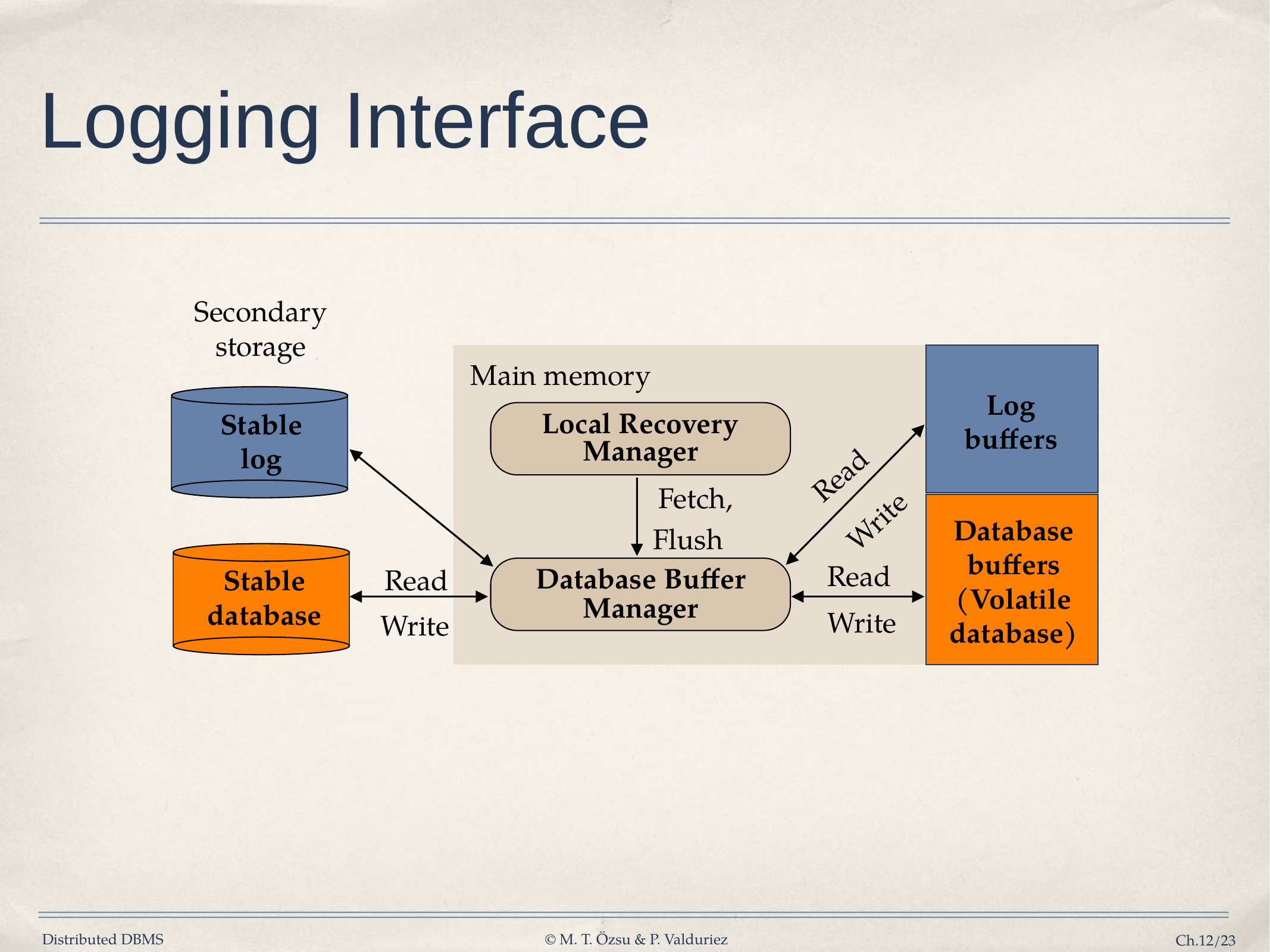

# Logging Interface
Secondary
storage

Main memory
Log
buffers

Stable
log

Local Recovery
Manager

Read
Fetch,

Write
Database
buffers
(Volatile
database)
Flush

Read
Read
Stable
database

Database Buffer
Manager

Write
Write